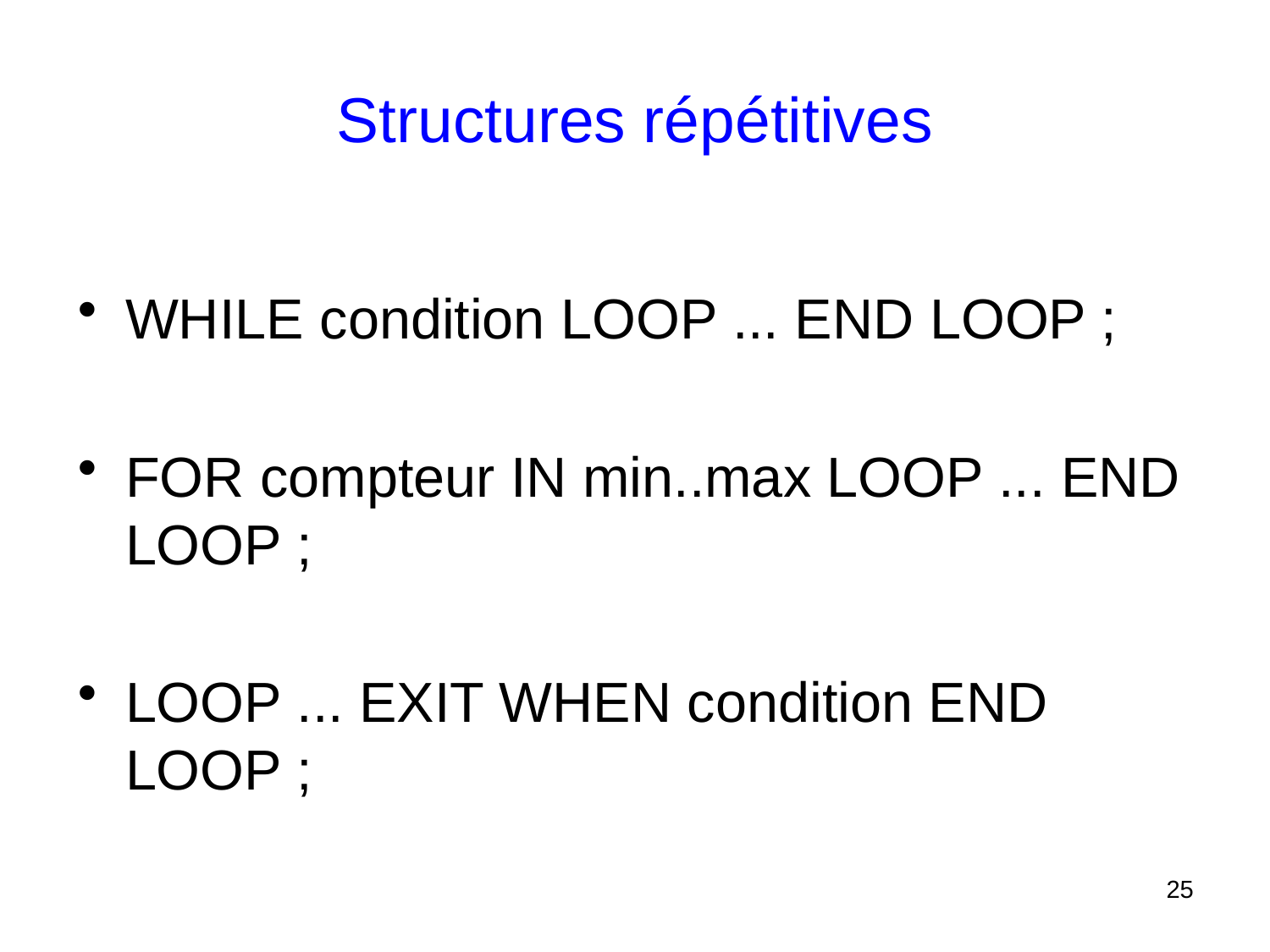

# Structures répétitives
WHILE condition LOOP ... END LOOP ;

FOR compteur IN min..max LOOP ... END LOOP ;

LOOP ... EXIT WHEN condition END LOOP ;
25